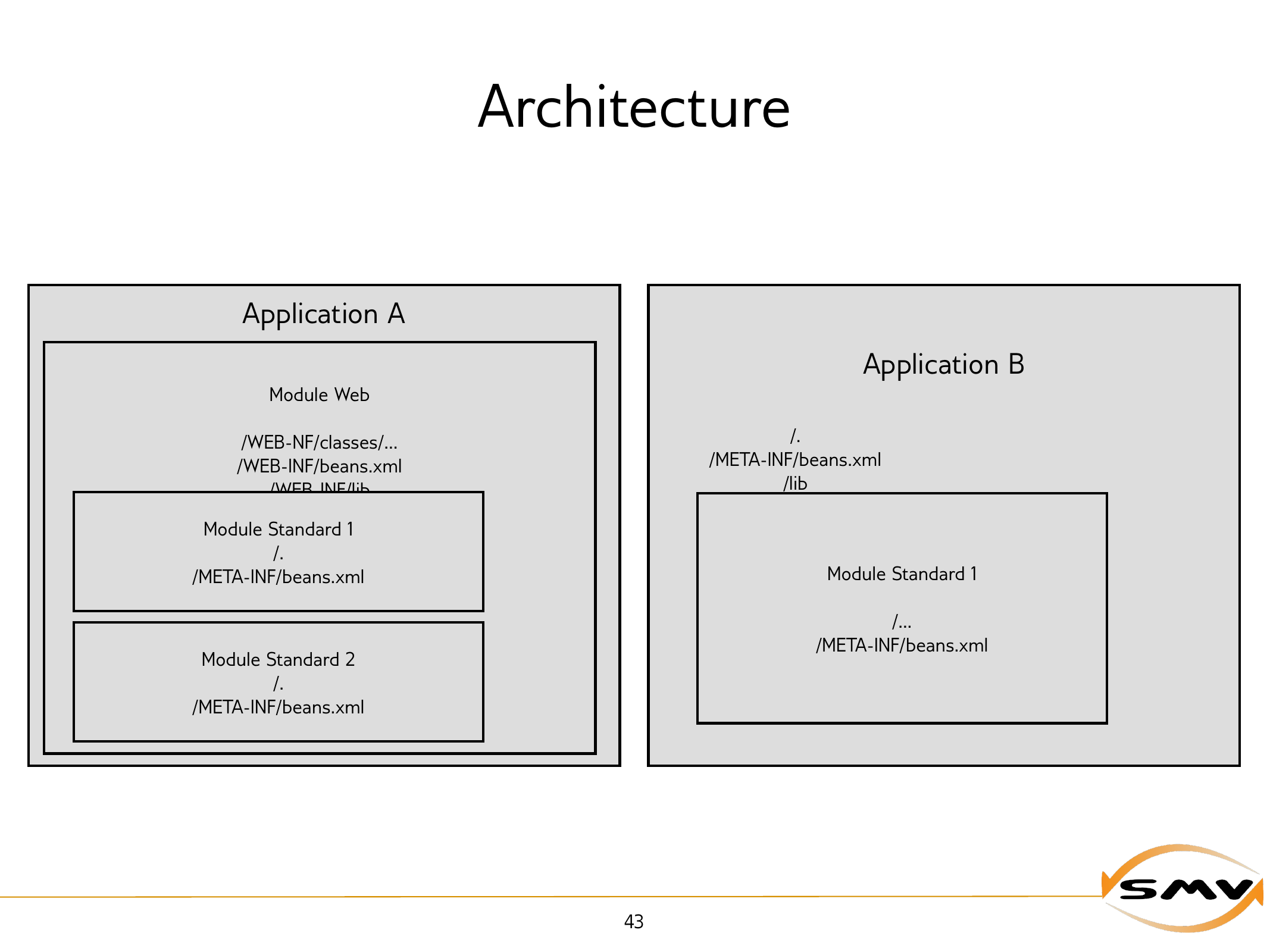

# Architecture
Application A

Module Web

/WEB-NF/classes/...
/WEB-INF/beans.xml
/WEB-INF/lib

Module Standard 1
/.
/META-INF/beans.xml
Module Standard 2
/.
/META-INF/beans.xml
Application B

/.
/META-INF/beans.xml
/lib
Module Standard 1

/...
/META-INF/beans.xml
43